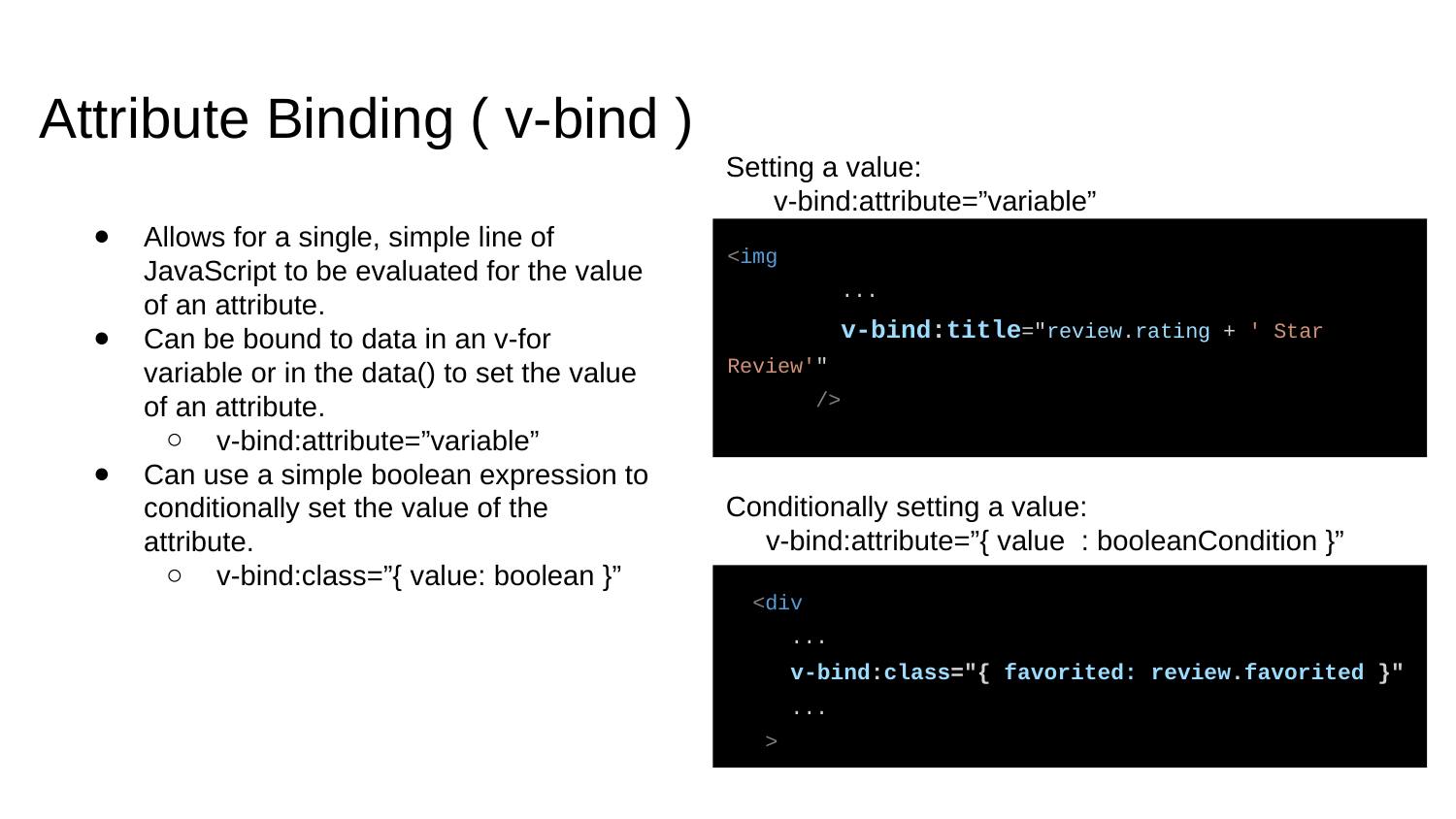

# Attribute Binding ( v-bind )
Setting a value:
      v-bind:attribute=”variable”
Allows for a single, simple line of JavaScript to be evaluated for the value of an attribute.
Can be bound to data in an v-for variable or in the data() to set the value of an attribute.
v-bind:attribute=”variable”
Can use a simple boolean expression to conditionally set the value of the attribute.
v-bind:class=”{ value: boolean }”
<img
         ...
         v-bind:title="review.rating + ' Star Review'"
       />

Conditionally setting a value:
     v-bind:attribute=”{ value  : booleanCondition }”
  <div
     ...
     v-bind:class="{ favorited: review.favorited }"
     ...
   >